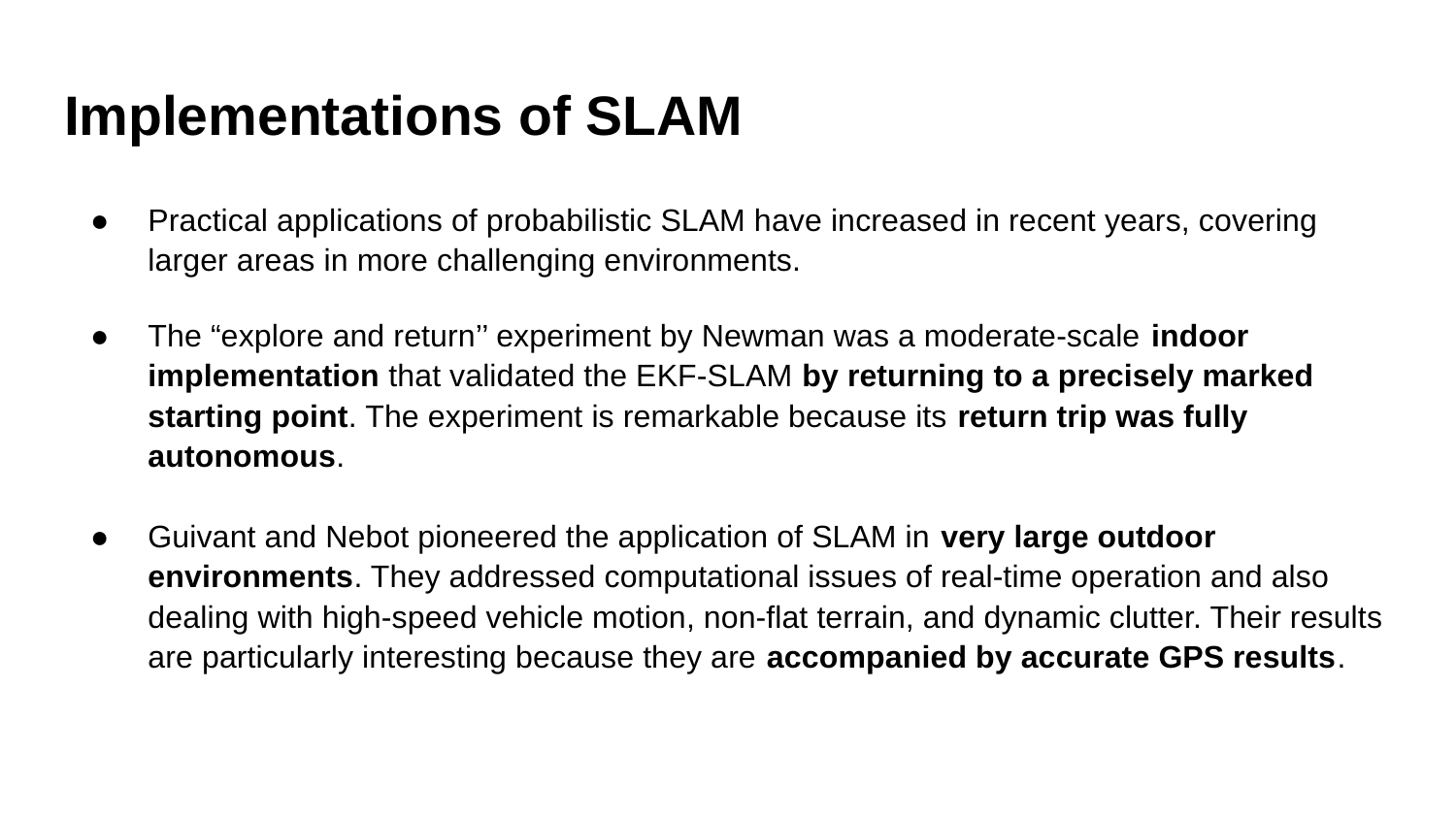

# Implementations of SLAM
Practical applications of probabilistic SLAM have increased in recent years, covering larger areas in more challenging environments.
The “explore and return’’ experiment by Newman was a moderate-scale indoor implementation that validated the EKF-SLAM by returning to a precisely marked starting point. The experiment is remarkable because its return trip was fully autonomous.
Guivant and Nebot pioneered the application of SLAM in very large outdoor environments. They addressed computational issues of real-time operation and also dealing with high-speed vehicle motion, non-flat terrain, and dynamic clutter. Their results are particularly interesting because they are accompanied by accurate GPS results.